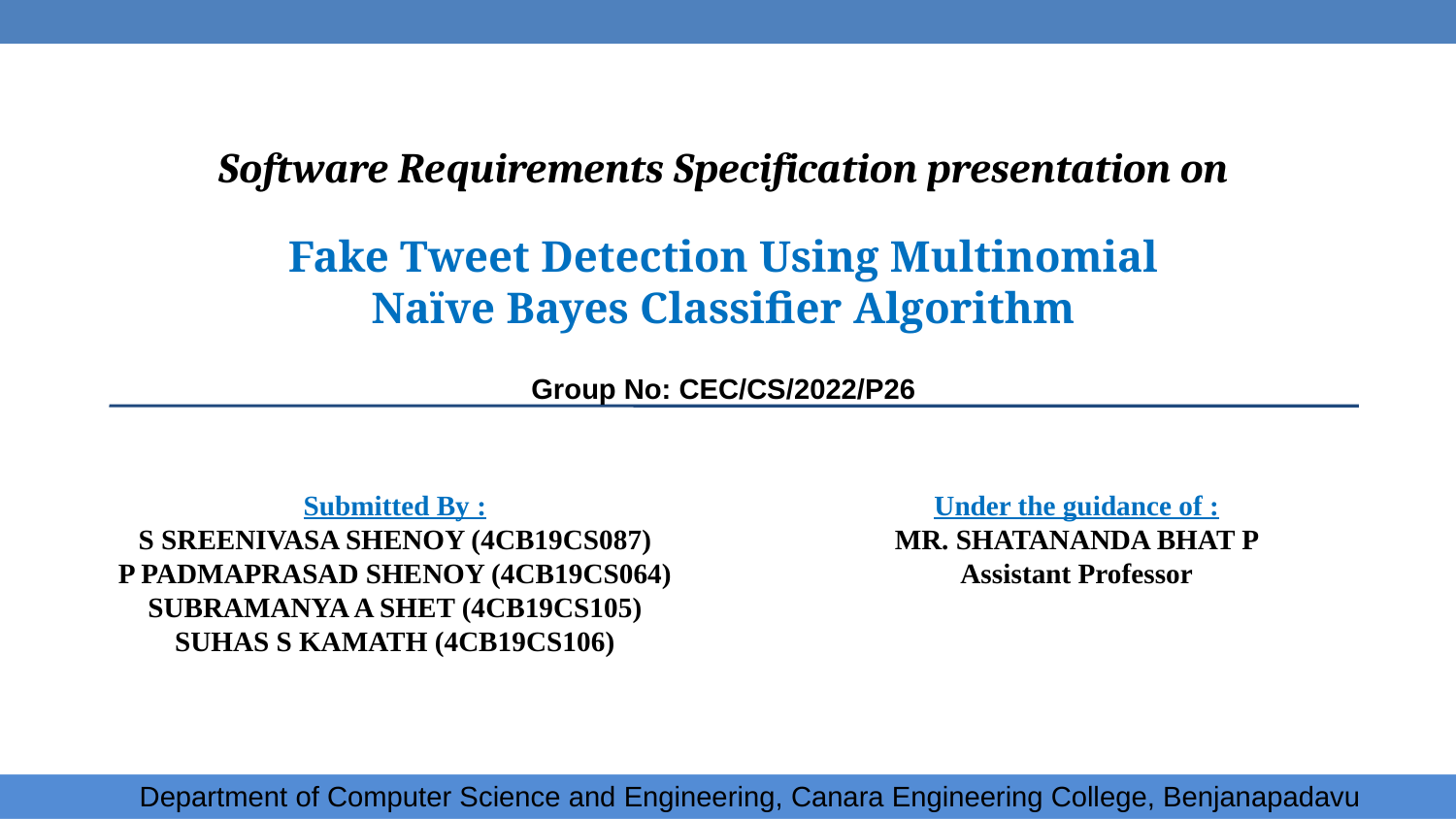

Software Requirements Specification presentation on
Fake Tweet Detection Using Multinomial Naïve Bayes Classifier Algorithm
Group No: CEC/CS/2022/P26
Submitted By :
S SREENIVASA SHENOY (4CB19CS087)
P PADMAPRASAD SHENOY (4CB19CS064)
SUBRAMANYA A SHET (4CB19CS105)
SUHAS S KAMATH (4CB19CS106)

Under the guidance of :
MR. SHATANANDA BHAT P
Assistant Professor